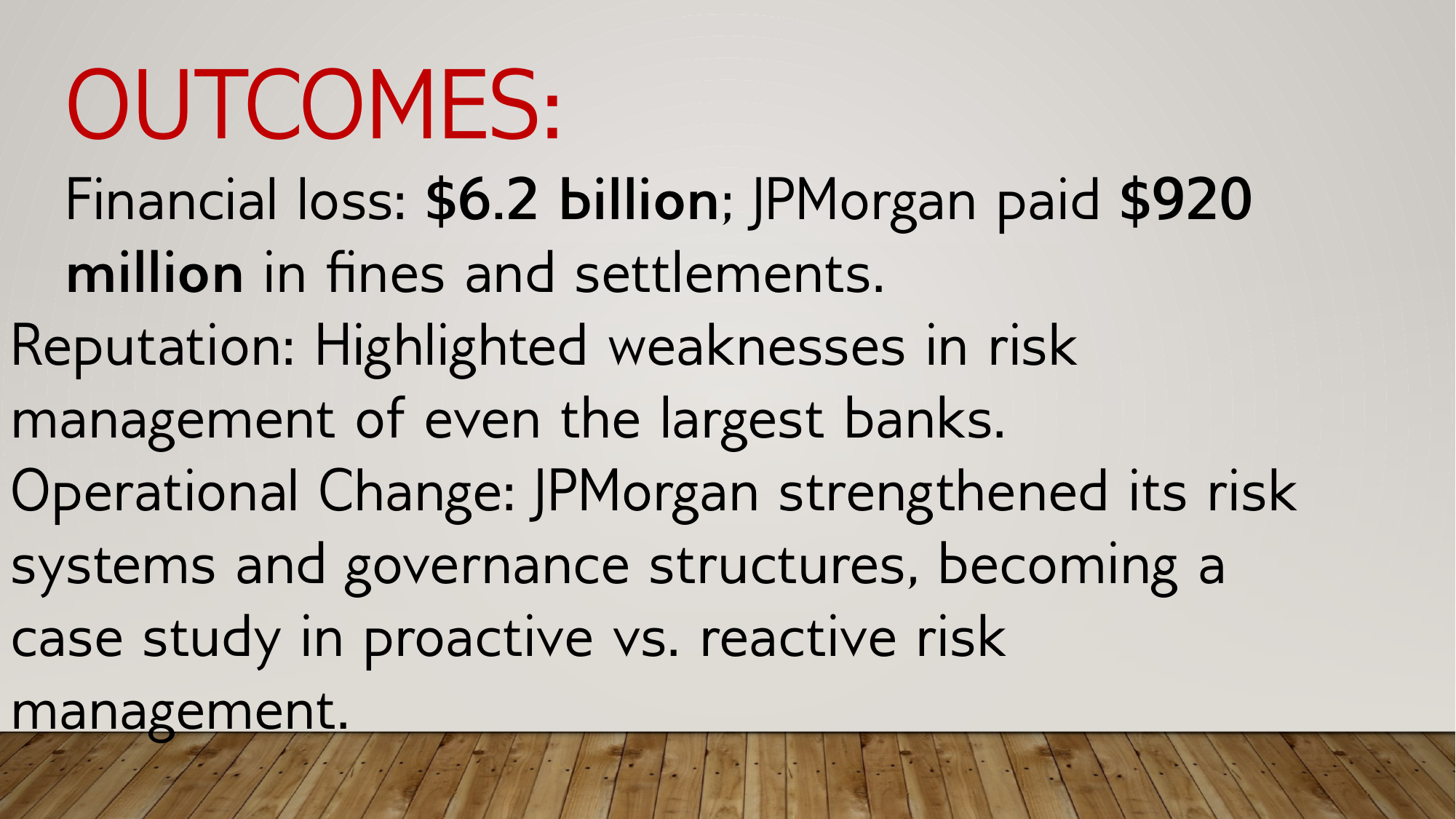

OUTCOMES:
Financial loss: $6.2 billion; JPMorgan paid $920 million in fines and settlements.
Reputation: Highlighted weaknesses in risk management of even the largest banks.
Operational Change: JPMorgan strengthened its risk systems and governance structures, becoming a case study in proactive vs. reactive risk management.